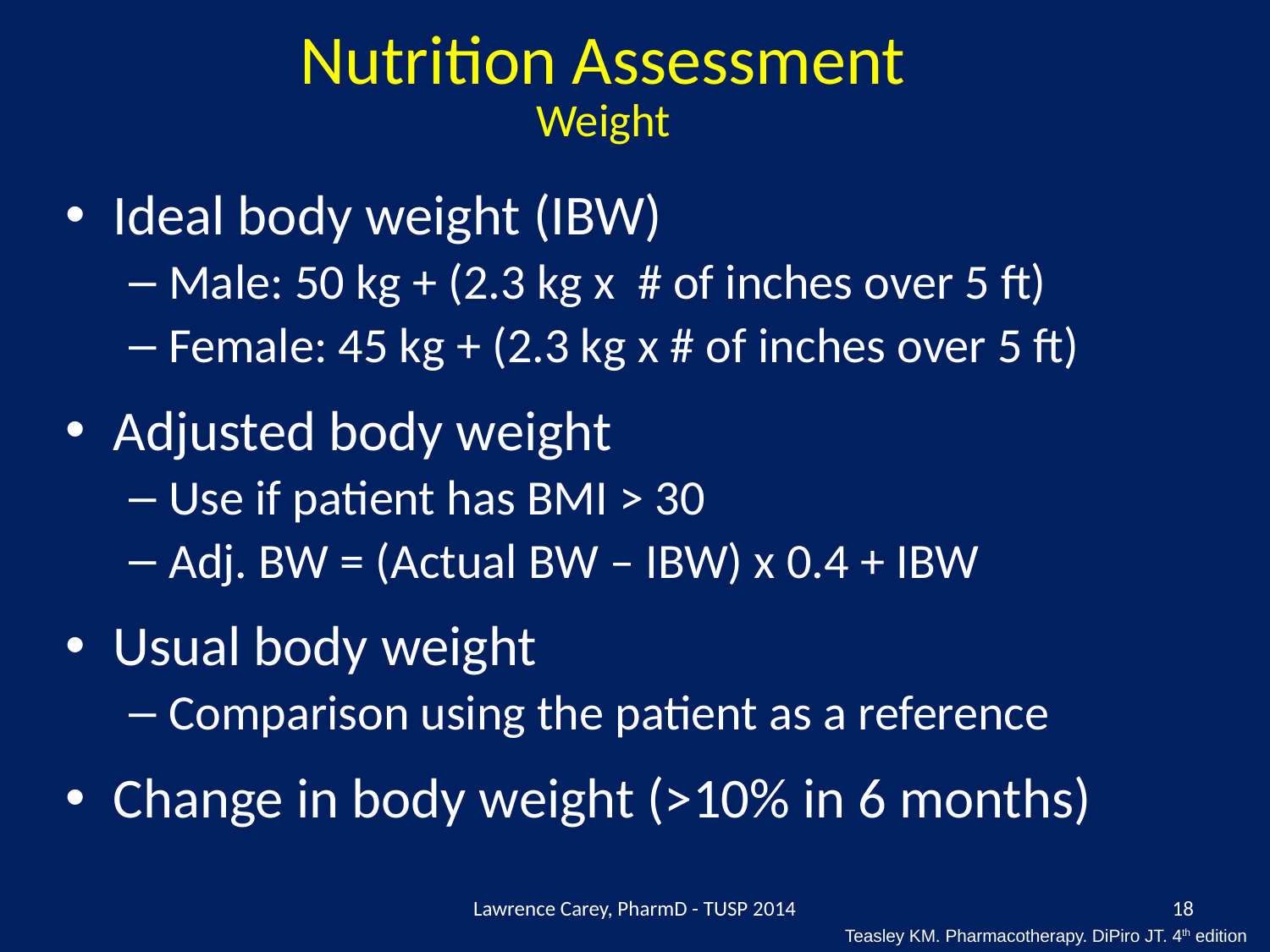

# Nutrition Assessment Weight
Ideal body weight (IBW)
Male: 50 kg + (2.3 kg x  # of inches over 5 ft)
Female: 45 kg + (2.3 kg x # of inches over 5 ft)
Adjusted body weight
Use if patient has BMI > 30
Adj. BW = (Actual BW – IBW) x 0.4 + IBW
Usual body weight
Comparison using the patient as a reference
Change in body weight (>10% in 6 months)
Lawrence Carey, PharmD - TUSP 2014
18
Teasley KM. Pharmacotherapy. DiPiro JT. 4th edition